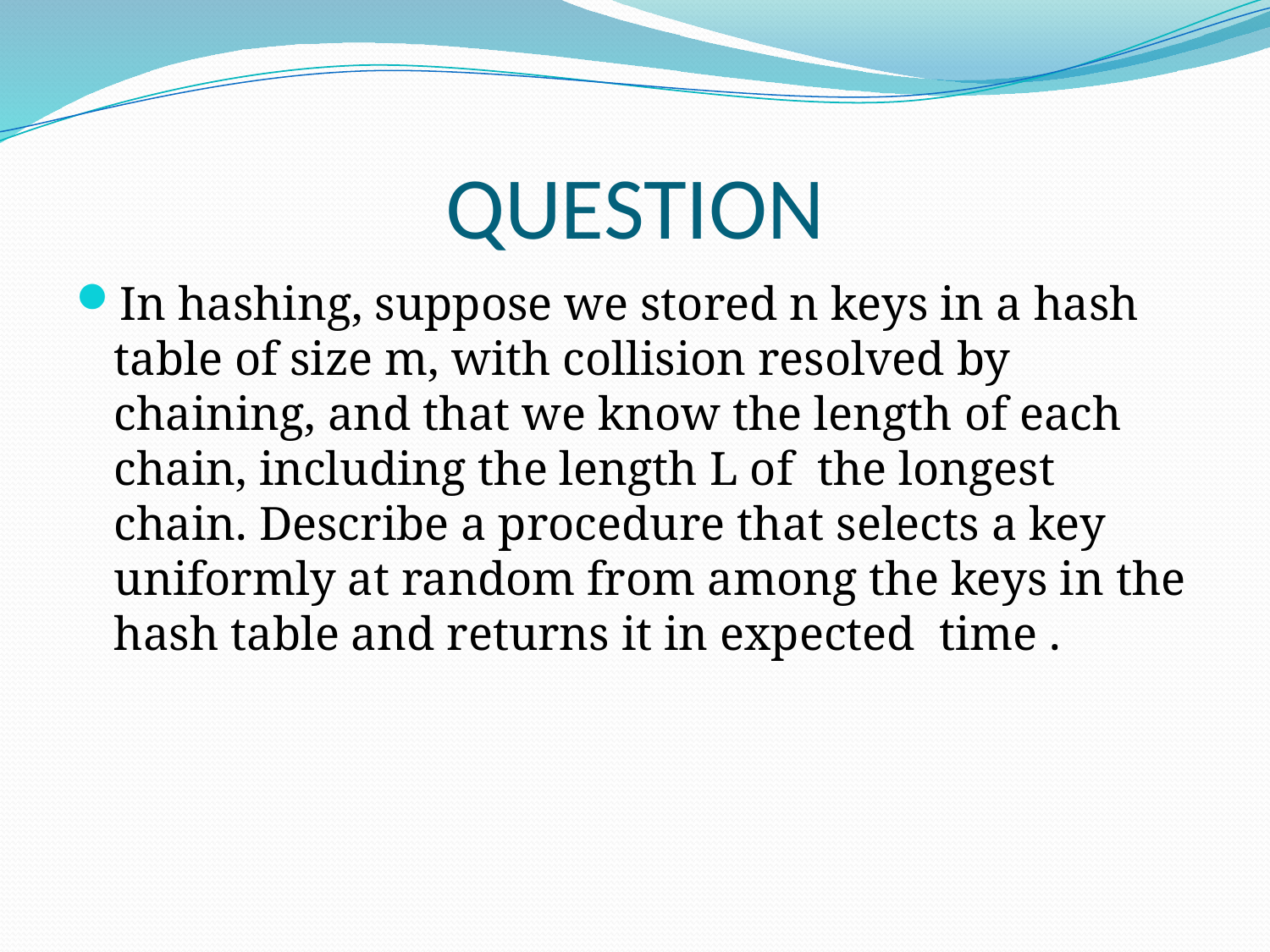

# QUESTION
In hashing, suppose we stored n keys in a hash table of size m, with collision resolved by chaining, and that we know the length of each chain, including the length L of  the longest chain. Describe a procedure that selects a key uniformly at random from among the keys in the hash table and returns it in expected  time .